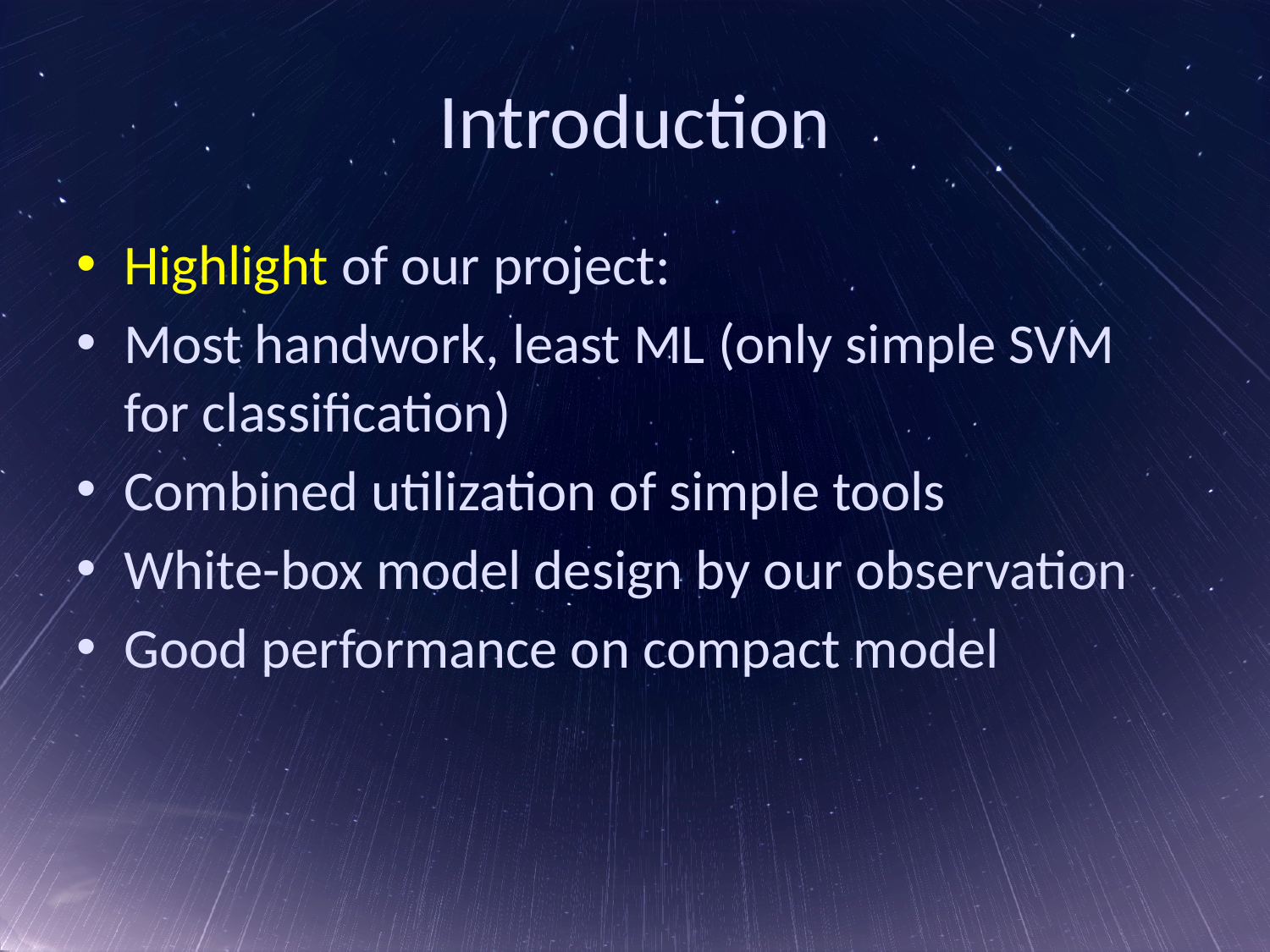

# Introduction
Highlight of our project:
Most handwork, least ML (only simple SVM for classification)
Combined utilization of simple tools
White-box model design by our observation
Good performance on compact model